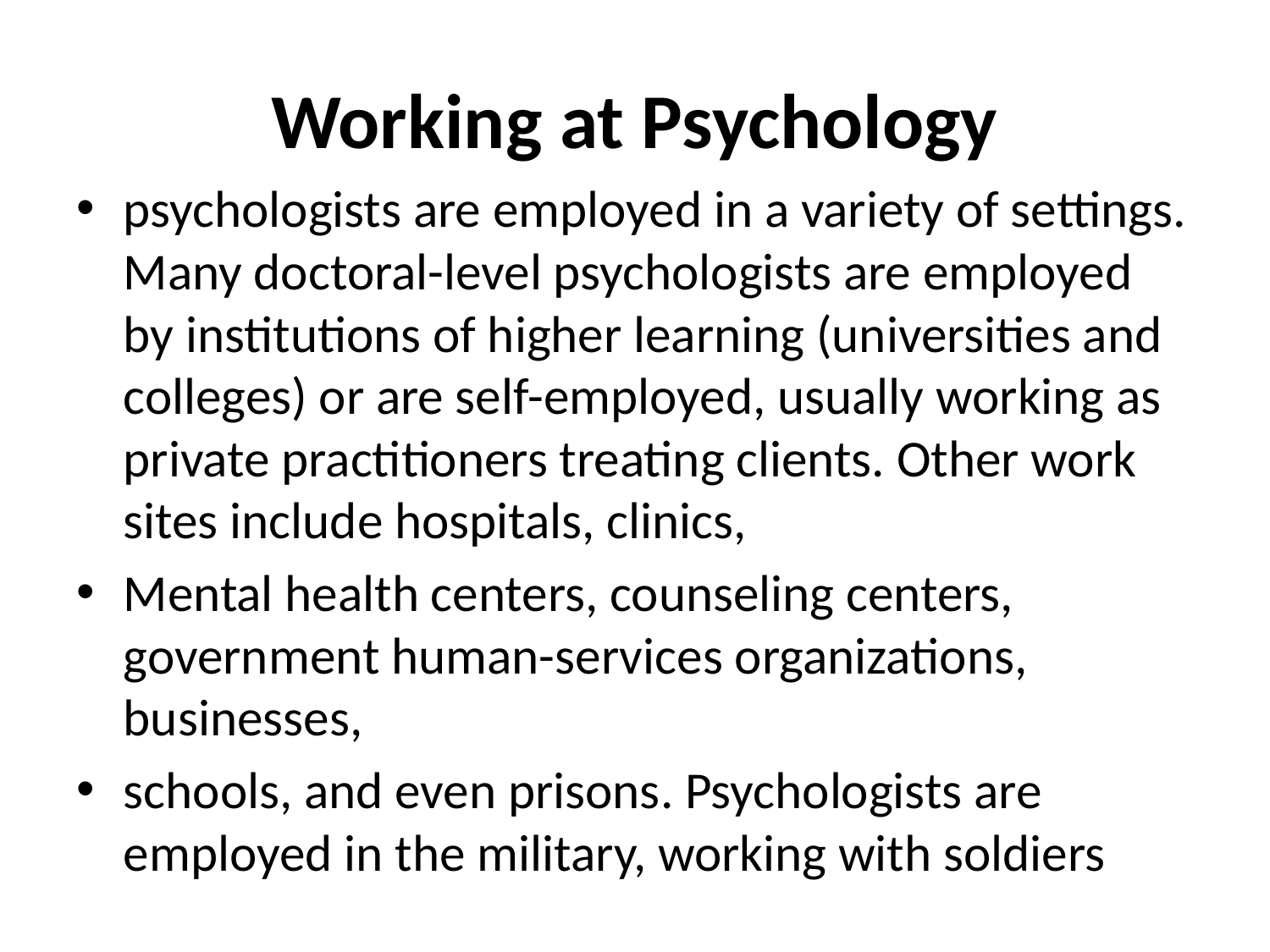

# Working at Psychology
psychologists are employed in a variety of settings. Many doctoral-level psychologists are employed by institutions of higher learning (universities and colleges) or are self-employed, usually working as private practitioners treating clients. Other work sites include hospitals, clinics,
Mental health centers, counseling centers, government human-services organizations, businesses,
schools, and even prisons. Psychologists are employed in the military, working with soldiers